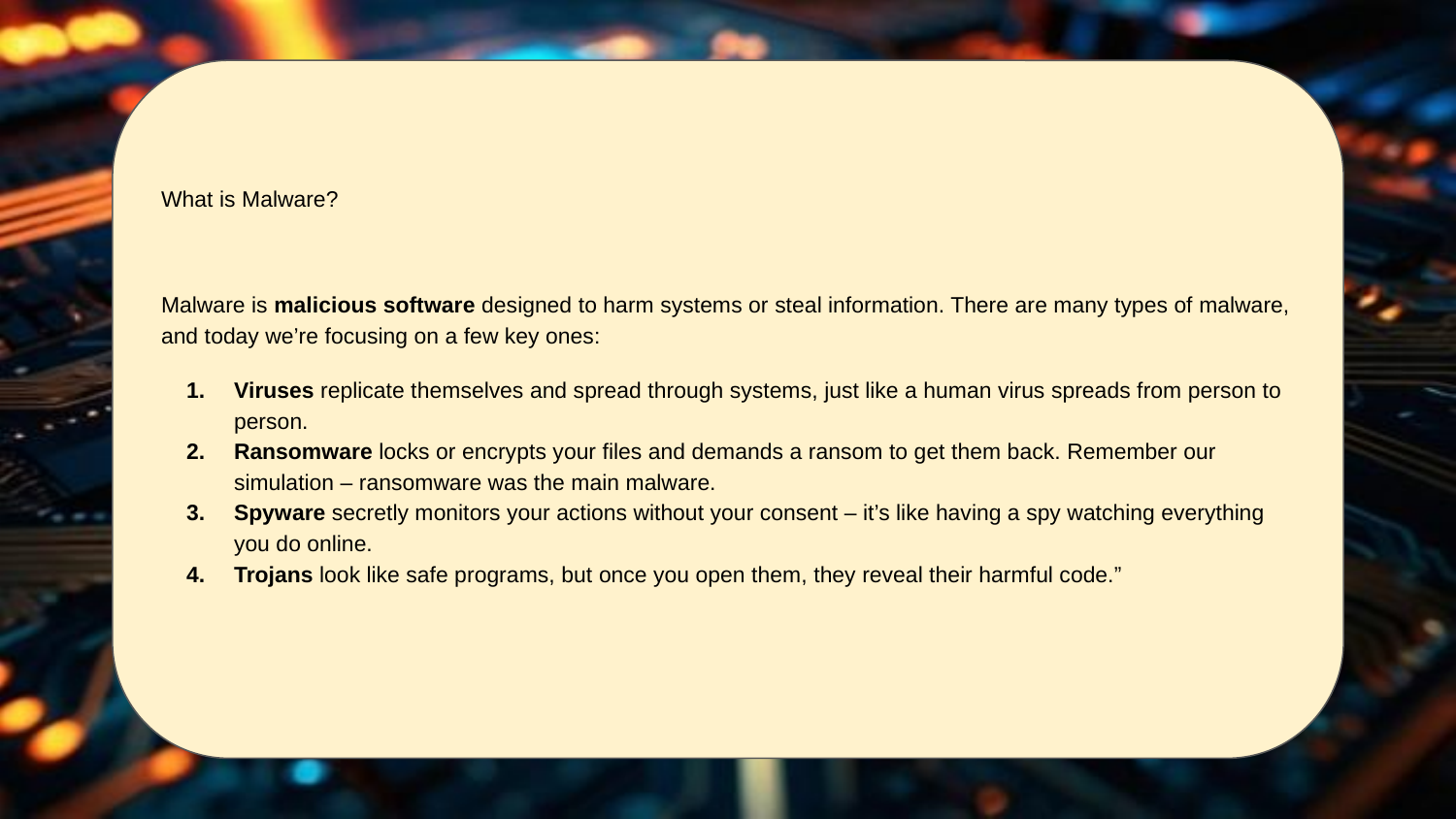

What is Malware?

Malware is malicious software designed to harm systems or steal information. There are many types of malware, and today we’re focusing on a few key ones:
Viruses replicate themselves and spread through systems, just like a human virus spreads from person to person.
Ransomware locks or encrypts your files and demands a ransom to get them back. Remember our simulation – ransomware was the main malware.
Spyware secretly monitors your actions without your consent – it’s like having a spy watching everything you do online.
Trojans look like safe programs, but once you open them, they reveal their harmful code.”